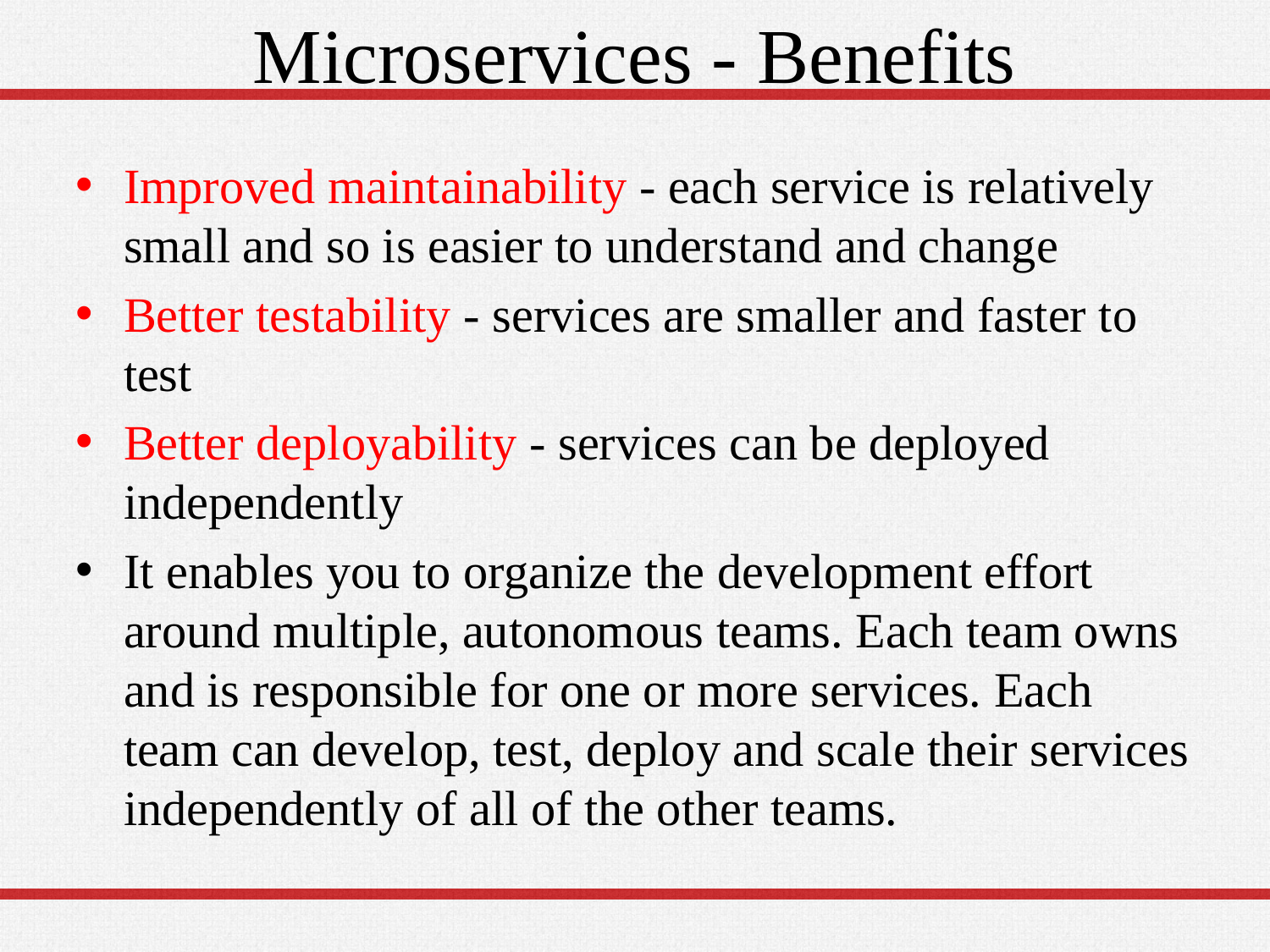

# Microservices - Benefits
Improved maintainability - each service is relatively small and so is easier to understand and change
Better testability - services are smaller and faster to test
Better deployability - services can be deployed independently
It enables you to organize the development effort around multiple, autonomous teams. Each team owns and is responsible for one or more services. Each team can develop, test, deploy and scale their services independently of all of the other teams.

8